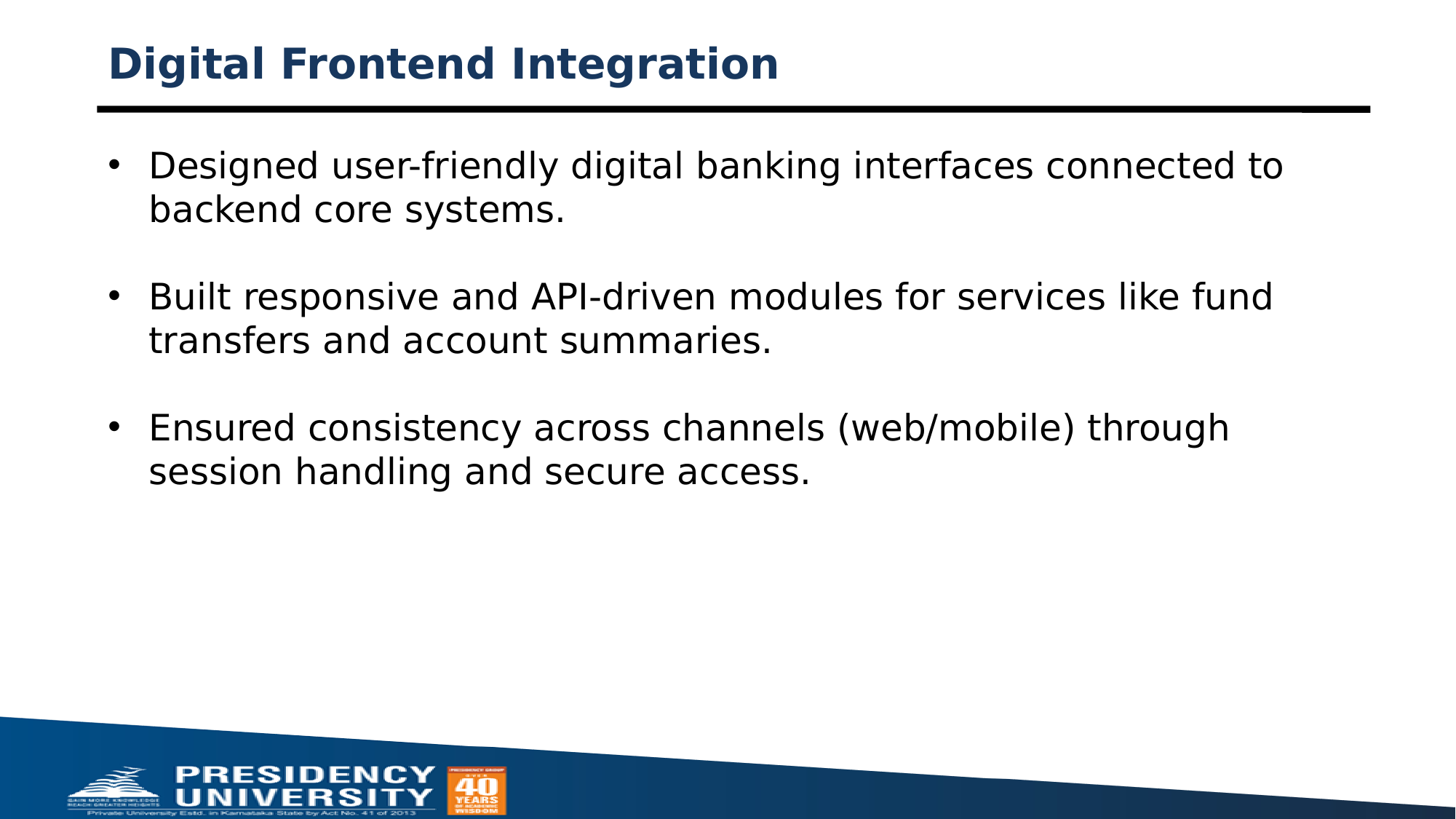

# Digital Frontend Integration
Designed user-friendly digital banking interfaces connected to backend core systems.

Built responsive and API-driven modules for services like fund transfers and account summaries.

Ensured consistency across channels (web/mobile) through session handling and secure access.